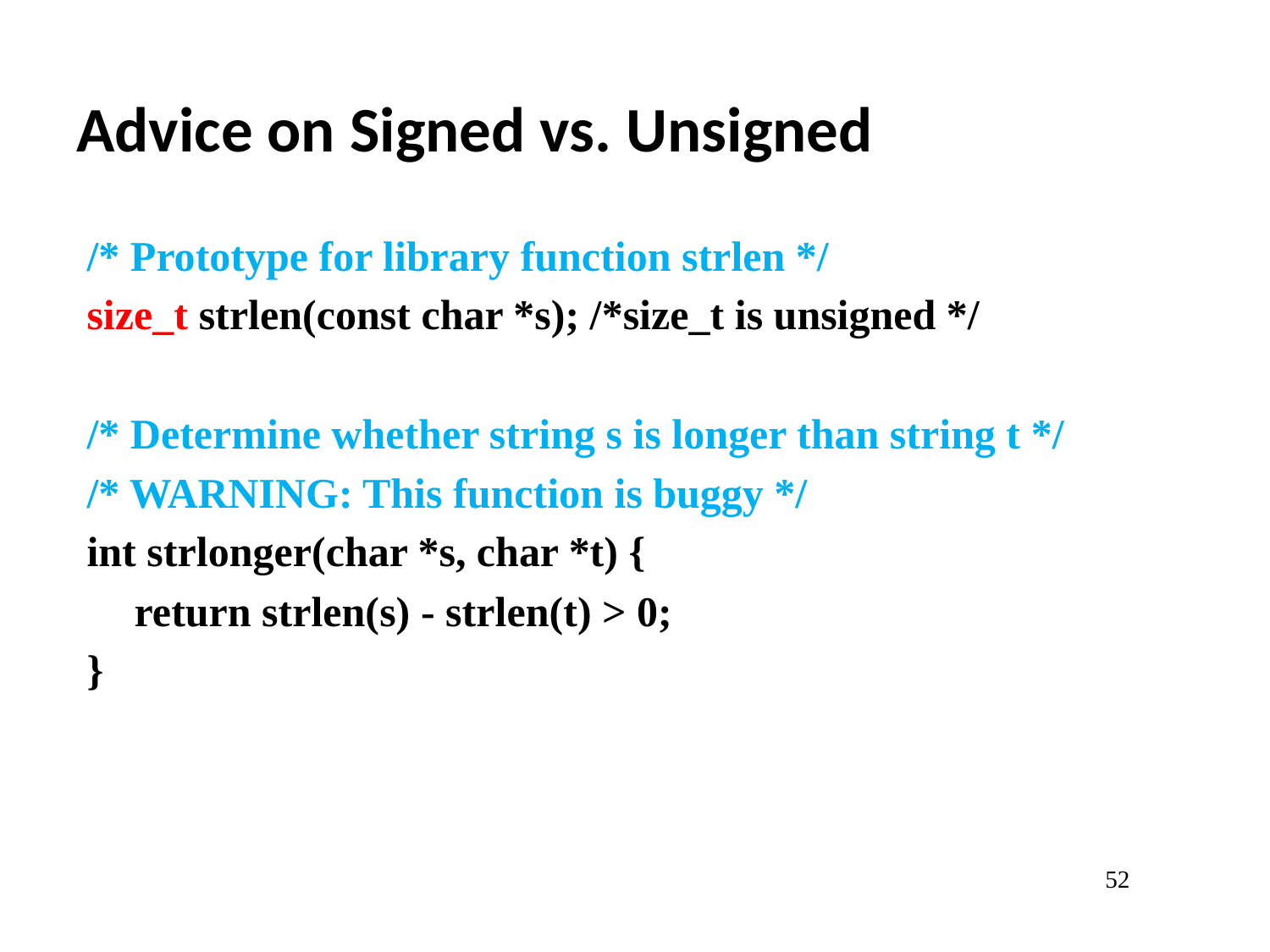

# Advice on Signed vs. Unsigned
/* Prototype for library function strlen */
size_t strlen(const char *s); /*size_t is unsigned */

/* Determine whether string s is longer than string t */
/* WARNING: This function is buggy */
int strlonger(char *s, char *t) {
	return strlen(s) - strlen(t) > 0;
}
52